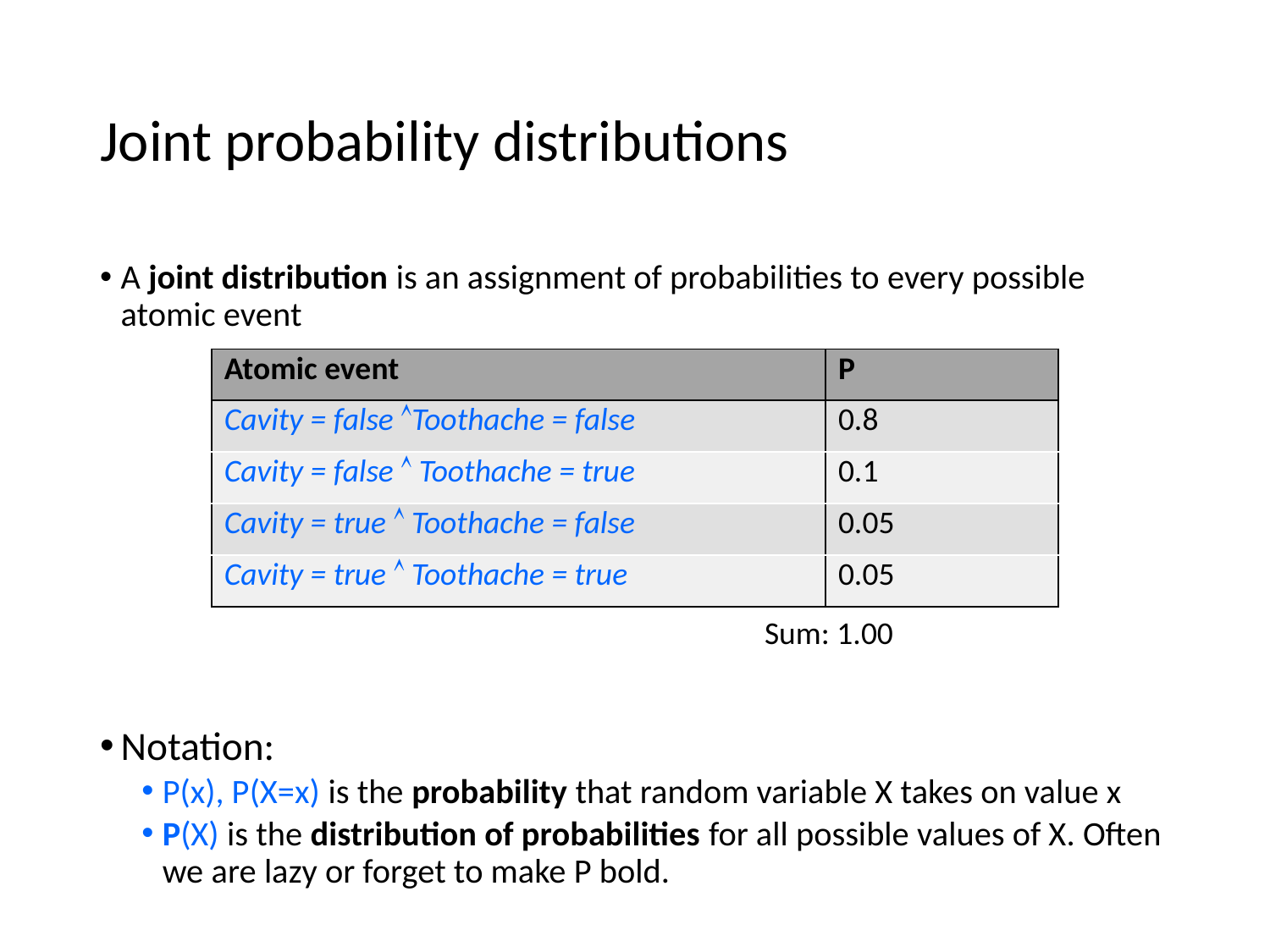

# Joint probability distributions
A joint distribution is an assignment of probabilities to every possible atomic event

Notation:
P(x), P(X=x) is the probability that random variable X takes on value x
P(X) is the distribution of probabilities for all possible values of X. Often we are lazy or forget to make P bold.
| Atomic event | P |
| --- | --- |
| Cavity = false ∧Toothache = false | 0.8 |
| Cavity = false ∧ Toothache = true | 0.1 |
| Cavity = true ∧ Toothache = false | 0.05 |
| Cavity = true ∧ Toothache = true | 0.05 |
Sum: 1.00